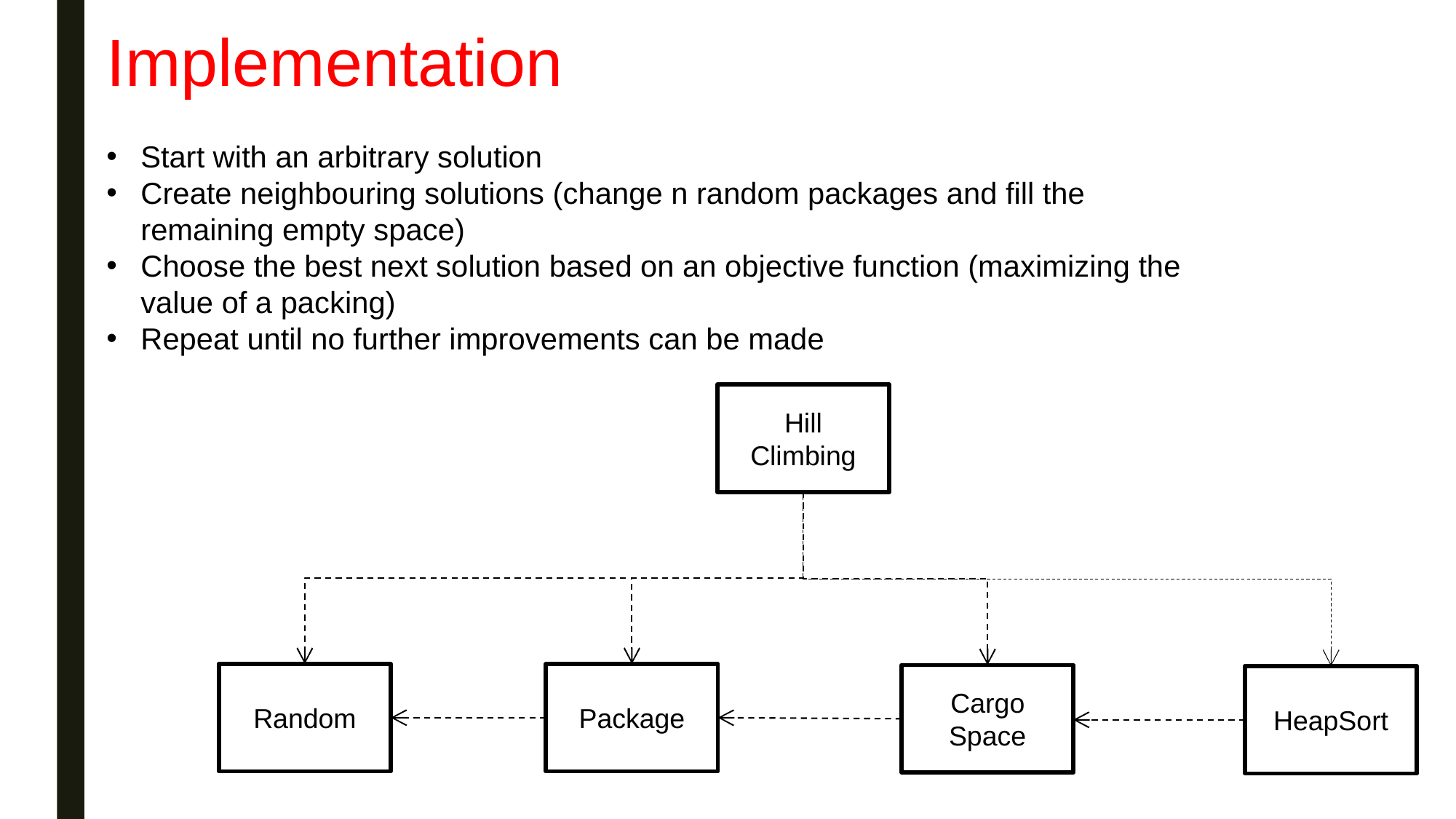

# Implementation
Start with an arbitrary solution
Create neighbouring solutions (change n random packages and fill the remaining empty space)
Choose the best next solution based on an objective function (maximizing the value of a packing)
Repeat until no further improvements can be made
Hill Climbing
Random
Package
Cargo
Space
HeapSort